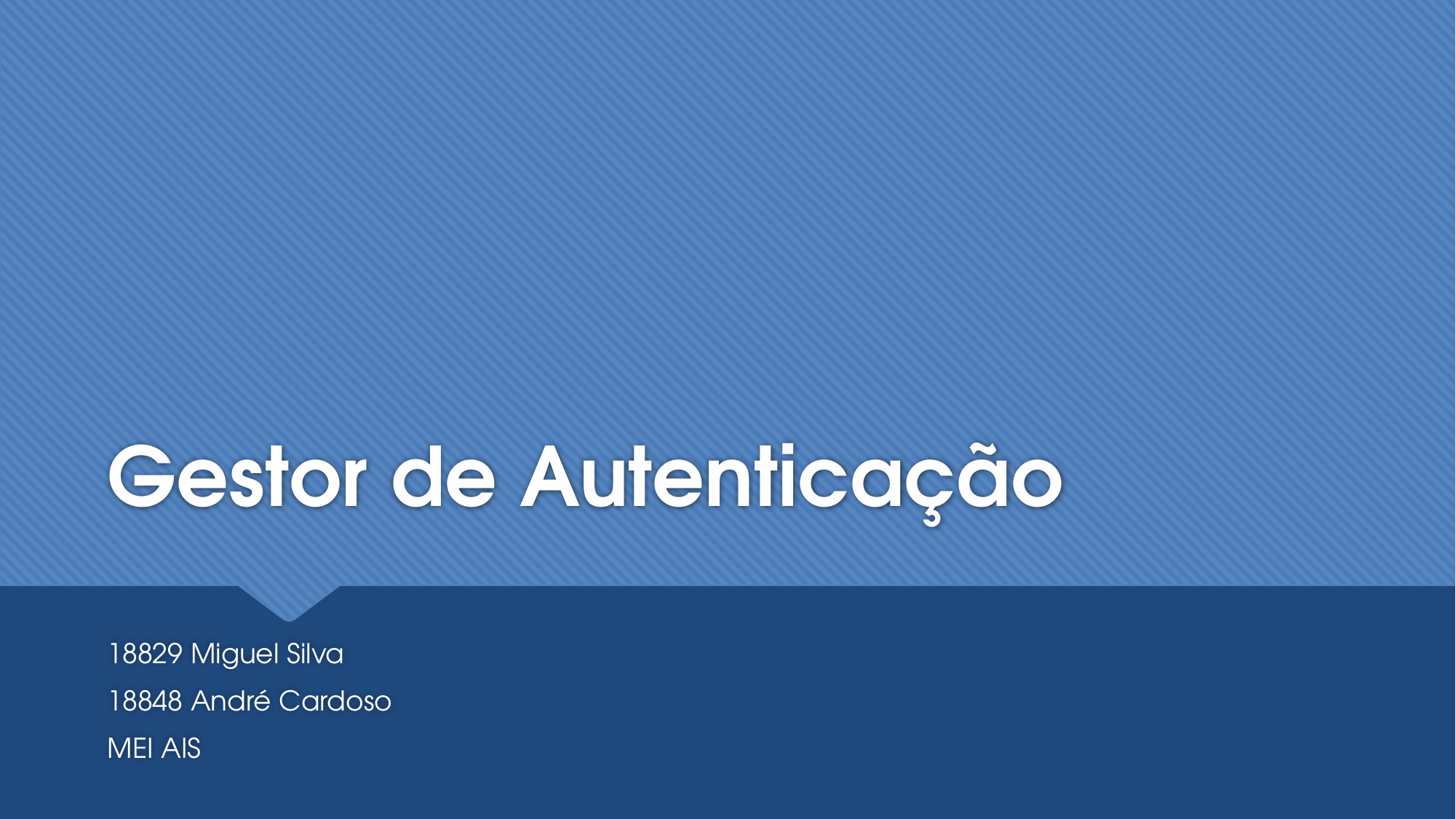

# Gestor de Autenticação
18829 Miguel Silva
18848 André Cardoso
MEI AIS